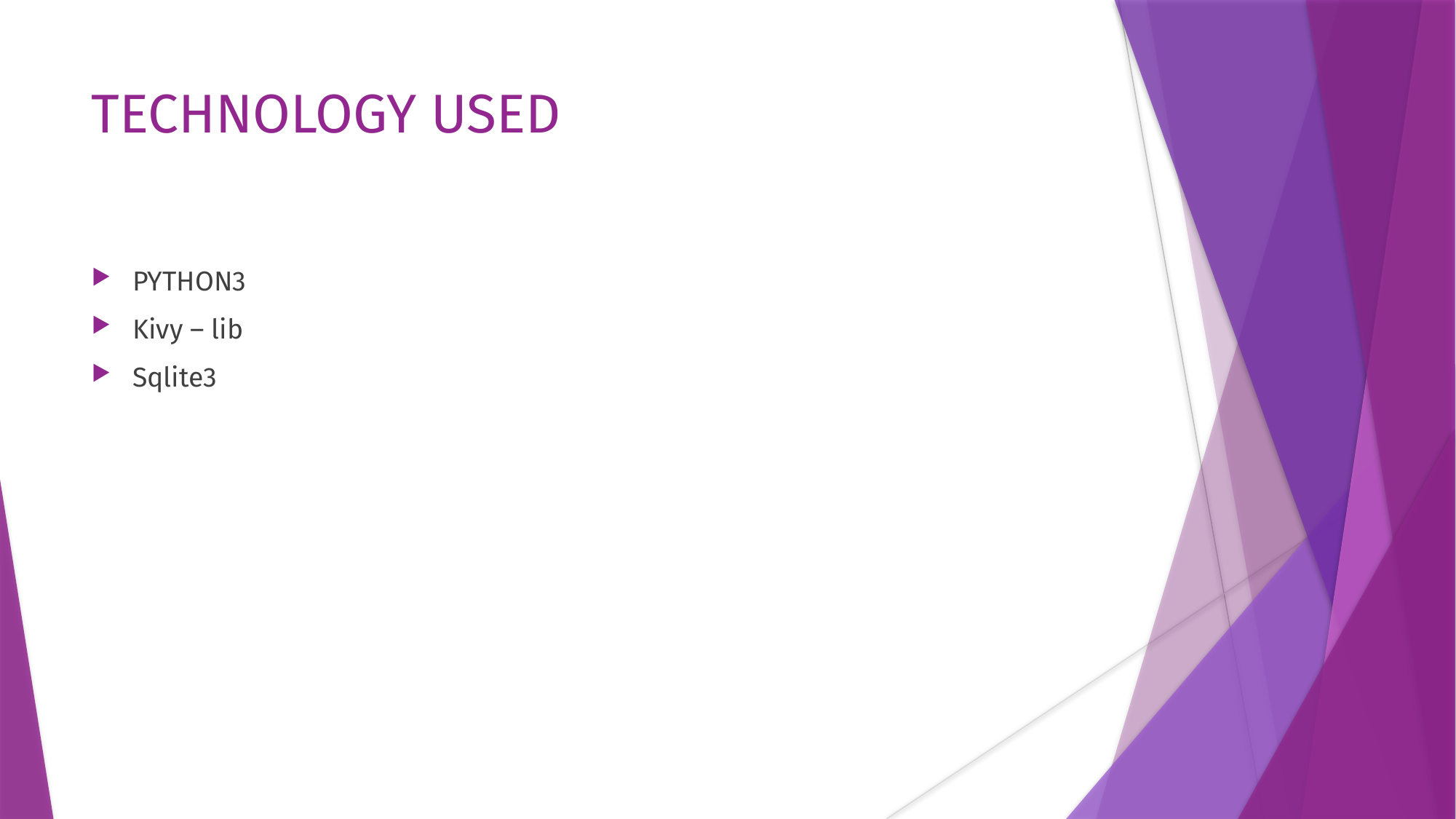

TECHNOLOGY USED
PYTHON3
Kivy – lib
Sqlite3